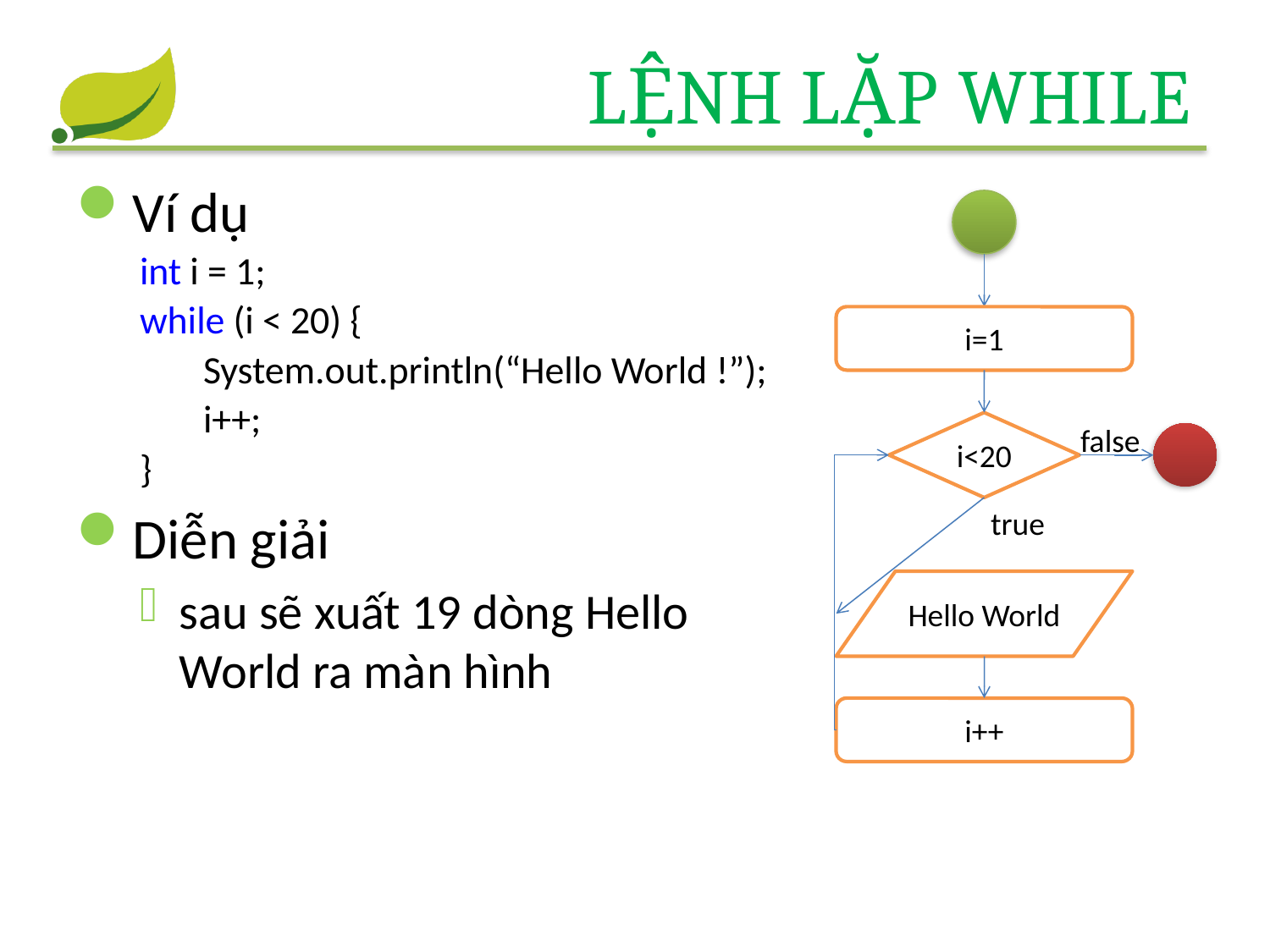

# Lệnh lặp while
Ví dụ
int i = 1;
while (i < 20) {
System.out.println(“Hello World !”);
i++;
}
Diễn giải
sau sẽ xuất 19 dòng Hello World ra màn hình

i=1
i<20
false

true
Hello World
i++